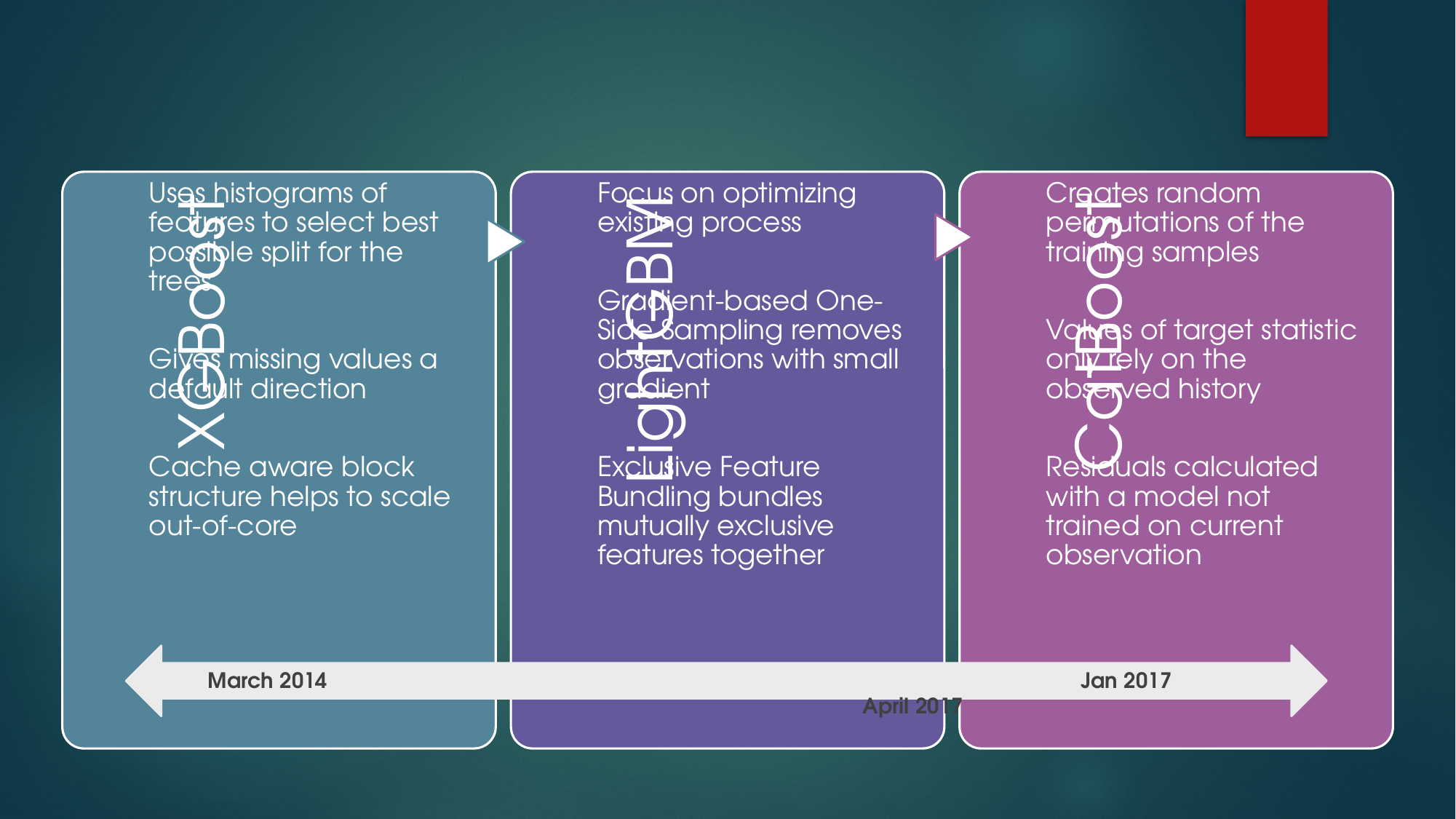

XGBoost
Uses histograms of features to select best possible split for the trees

Gives missing values a default direction

Cache aware block structure helps to scale out-of-core
LightGBM
Focus on optimizing existing process

Gradient-based One-Side Sampling removes observations with small gradient

Exclusive Feature Bundling bundles mutually exclusive features together
CatBoost
Creates random permutations of the training samples

Values of target statistic only rely on the observed history

Residuals calculated with a model not trained on current observation

March 2014							Jan 2017					   		April 2017